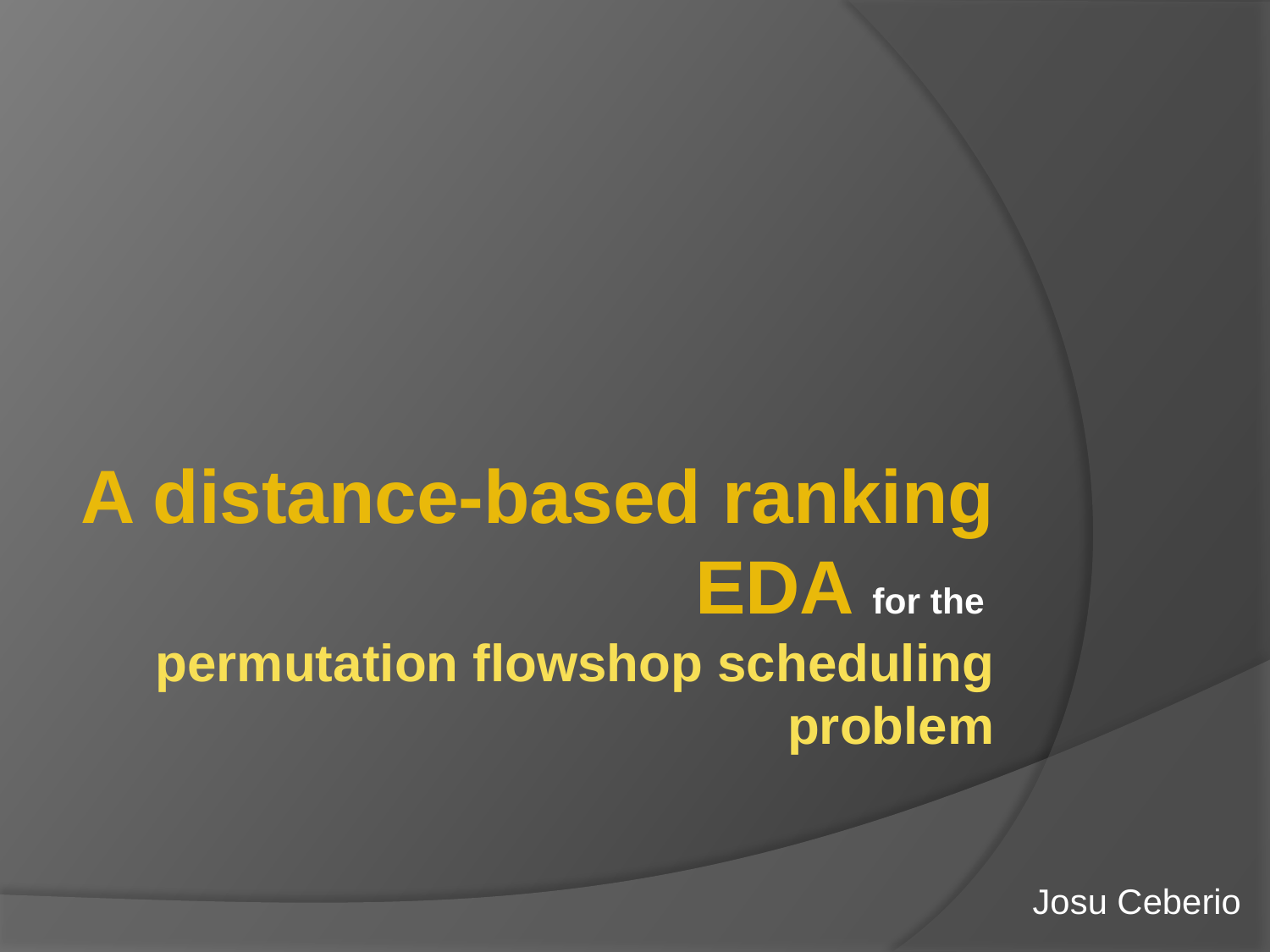

# A distance-based ranking EDA for the permutation flowshop scheduling problem

Josu Ceberio